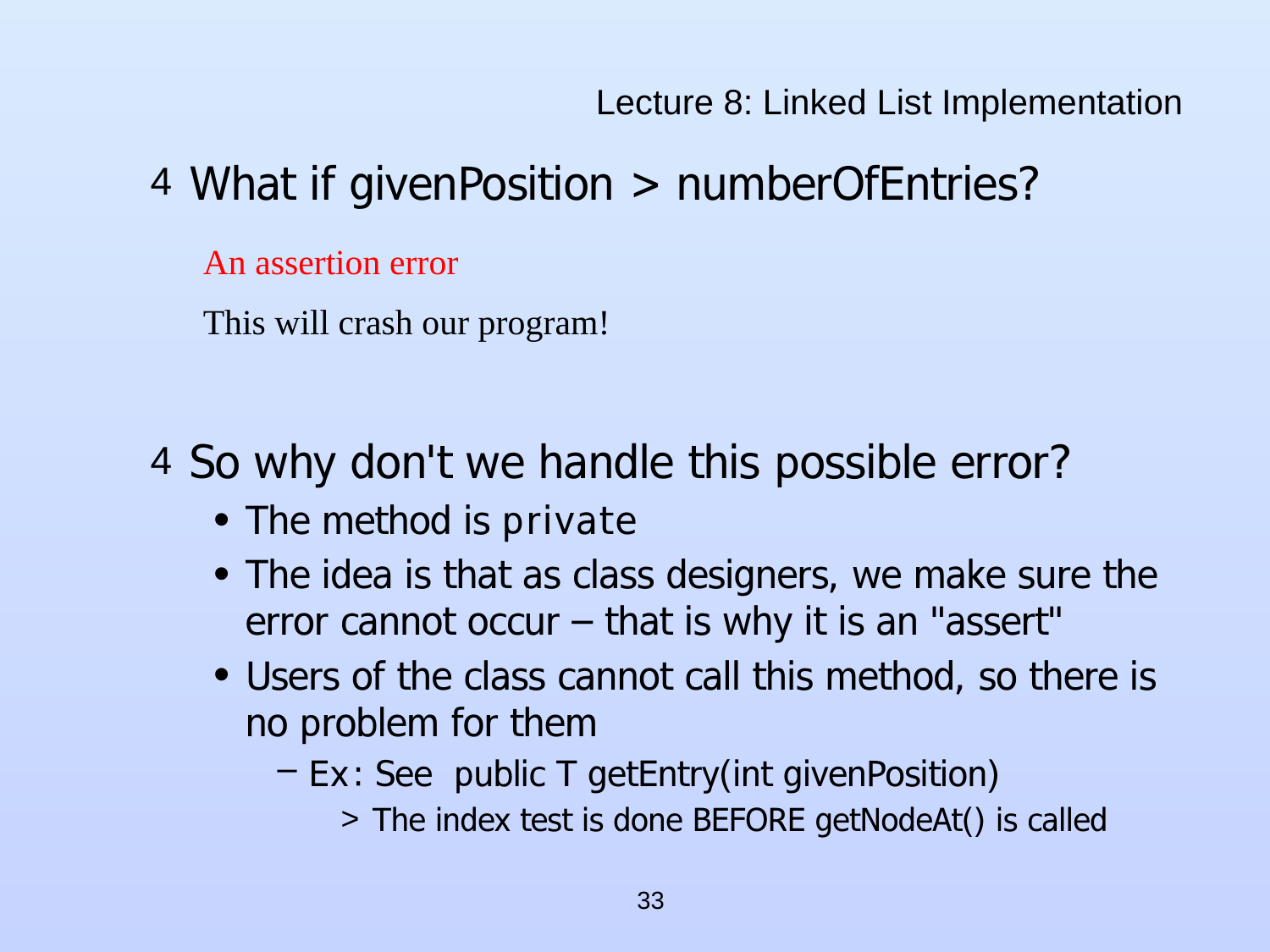

# Lecture 8: Linked List Implementation
What if givenPosition > numberOfEntries?

So why don't we handle this possible error?
The method is private
The idea is that as class designers, we make sure the error cannot occur – that is why it is an "assert"
Users of the class cannot call this method, so there is no problem for them
Ex: See  public T getEntry(int givenPosition)
The index test is done BEFORE getNodeAt() is called
An assertion error
This will crash our program!
33